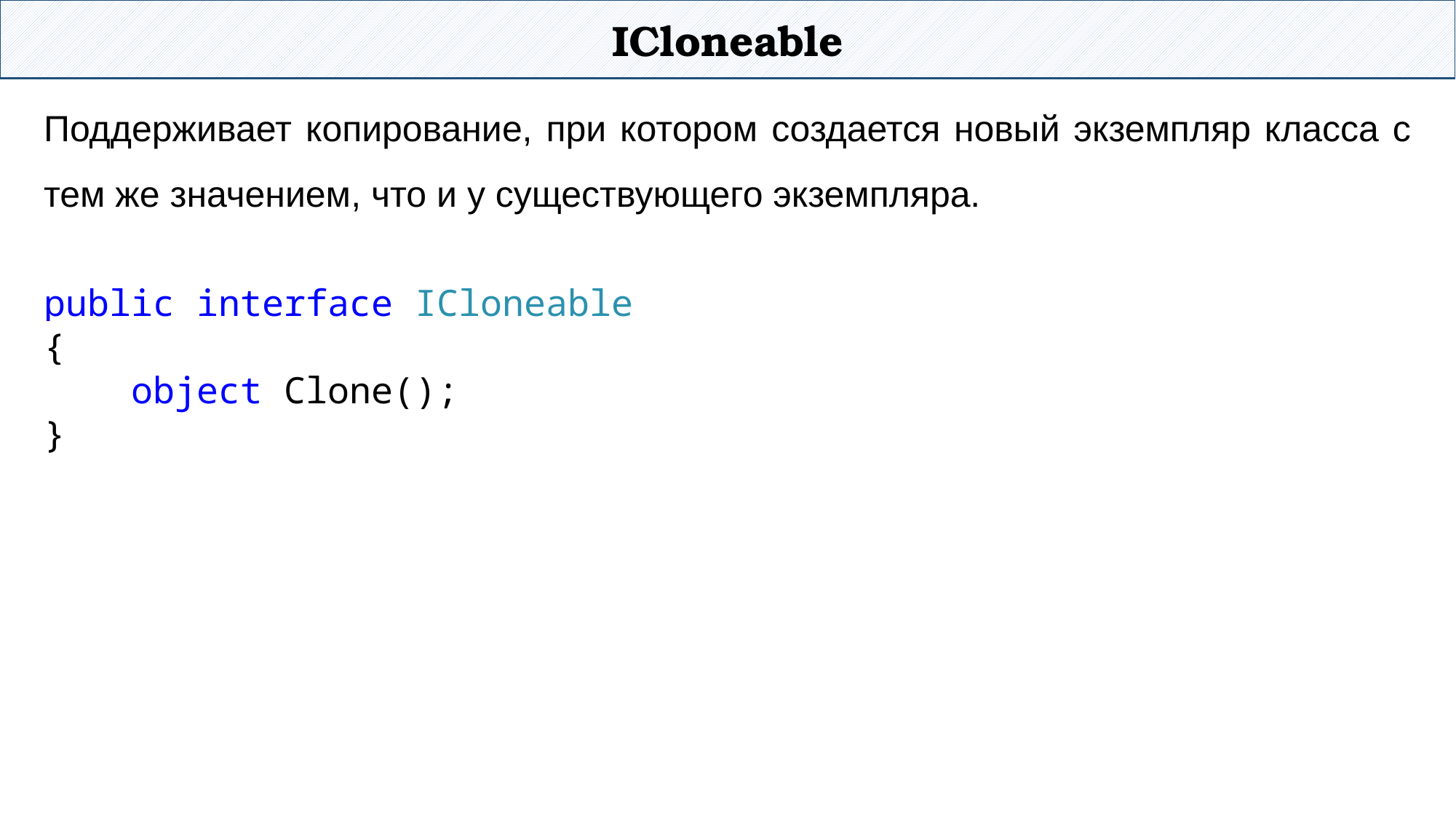

ICloneable
Поддерживает копирование, при котором создается новый экземпляр класса с тем же значением, что и у существующего экземпляра.

public interface ICloneable
{
    object Clone();
}